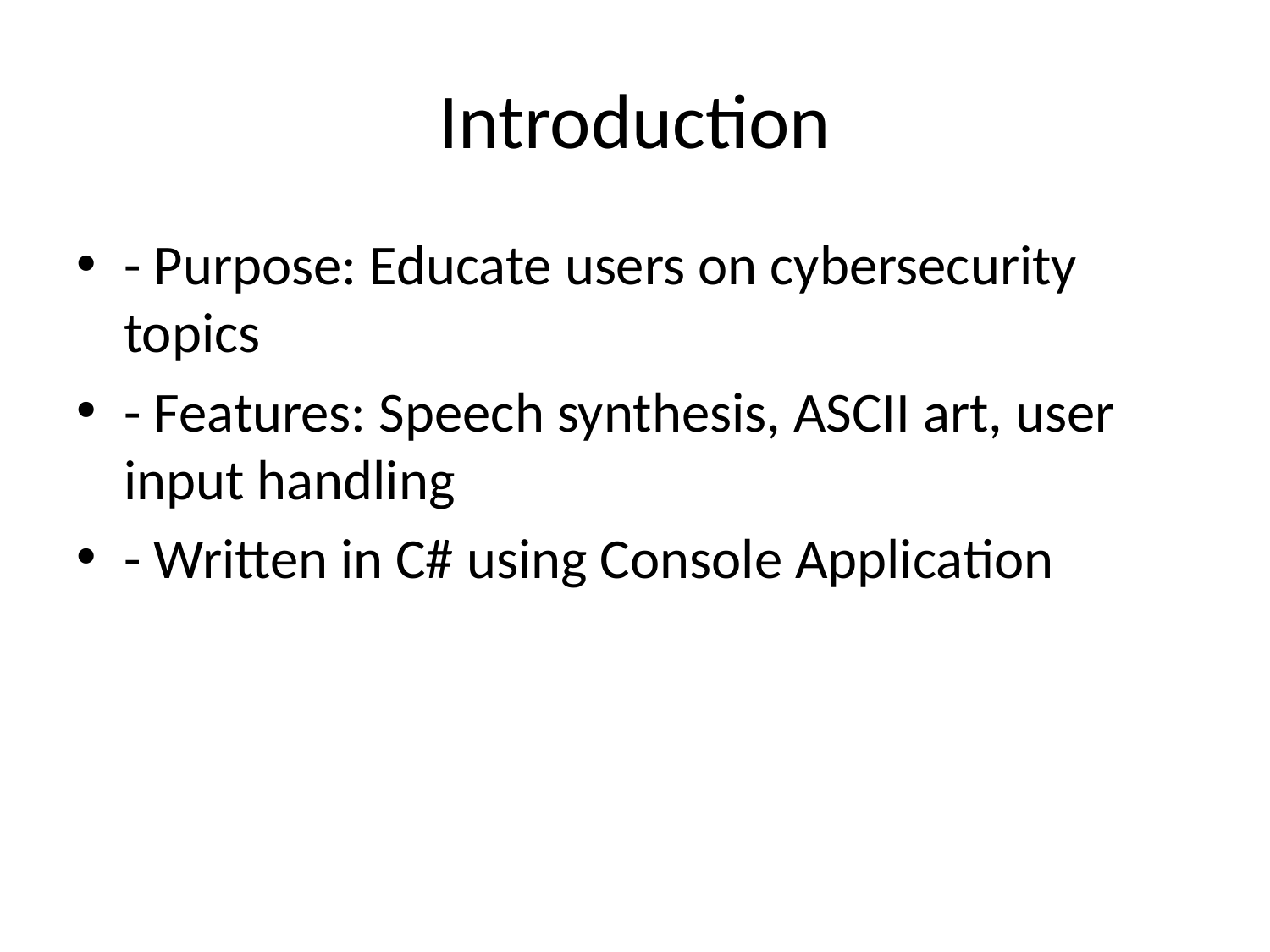

# Introduction
- Purpose: Educate users on cybersecurity topics
- Features: Speech synthesis, ASCII art, user input handling
- Written in C# using Console Application